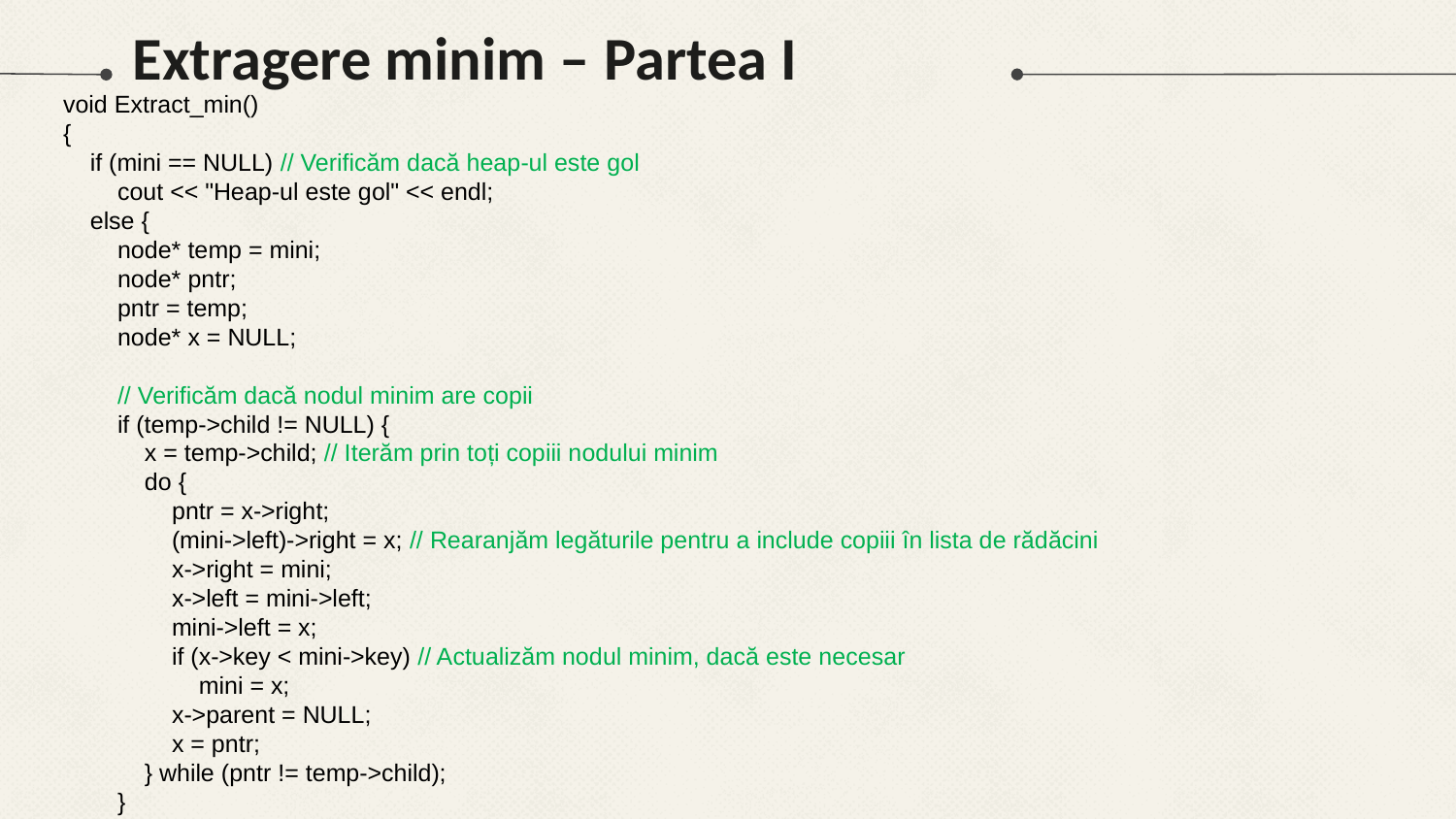

# Extragere minim – Partea I
void Extract_min()
{
    if (mini == NULL) // Verificăm dacă heap-ul este gol
        cout << "Heap-ul este gol" << endl;
    else {
        node* temp = mini;
        node* pntr;
        pntr = temp;
        node* x = NULL;

        // Verificăm dacă nodul minim are copii
        if (temp->child != NULL) {
            x = temp->child; // Iterăm prin toți copiii nodului minim
            do {
                pntr = x->right;
                (mini->left)->right = x; // Rearanjăm legăturile pentru a include copiii în lista de rădăcini
                x->right = mini;
                x->left = mini->left;
                mini->left = x;
                if (x->key < mini->key) // Actualizăm nodul minim, dacă este necesar
                    mini = x;
                x->parent = NULL;
                x = pntr;
            } while (pntr != temp->child);
        }